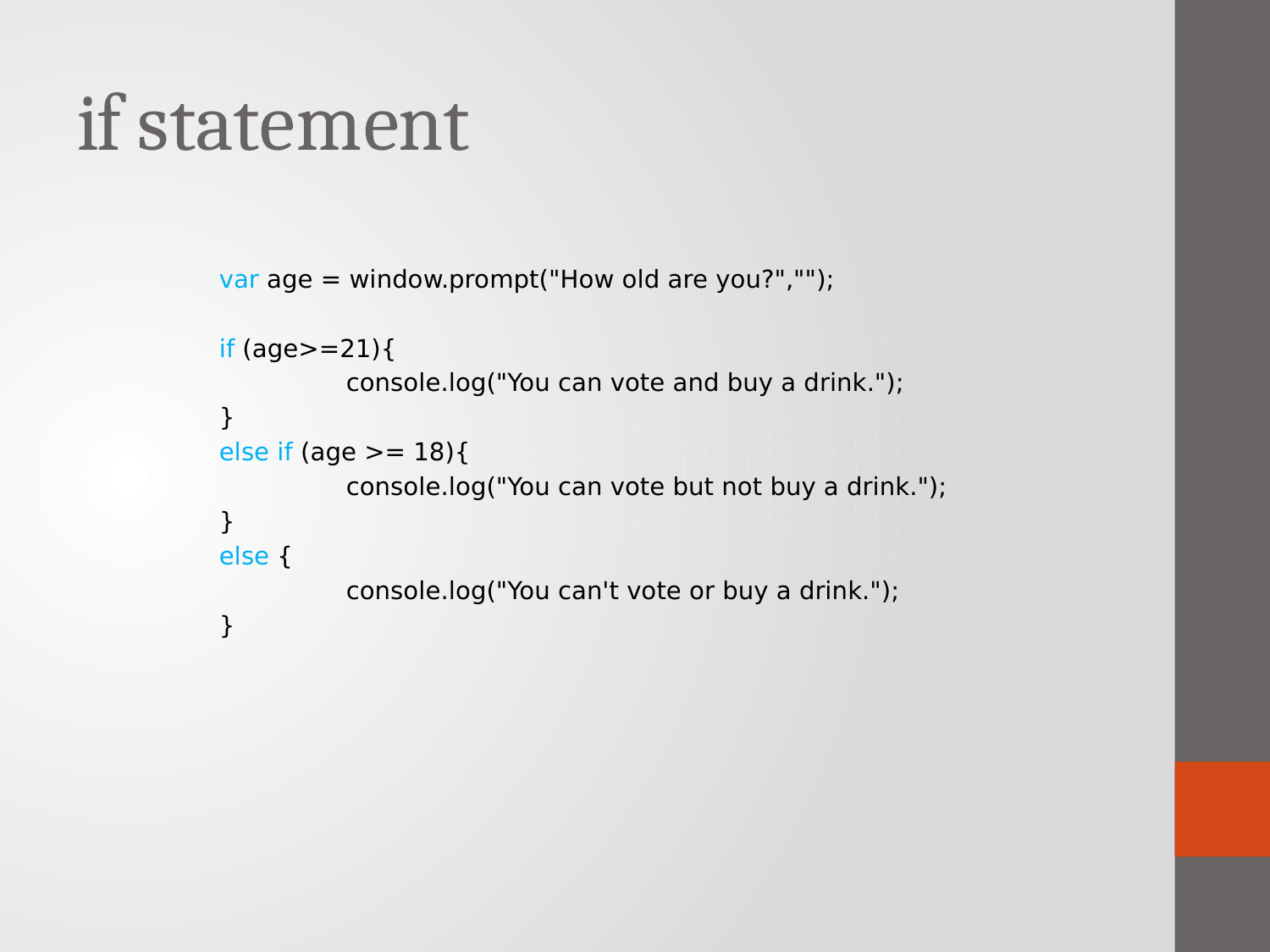

# if statement

	var age = window.prompt("How old are you?","");

	if (age>=21){
		console.log("You can vote and buy a drink.");
	}
	else if (age >= 18){
		console.log("You can vote but not buy a drink.");
	}
	else {
		console.log("You can't vote or buy a drink.");
	}